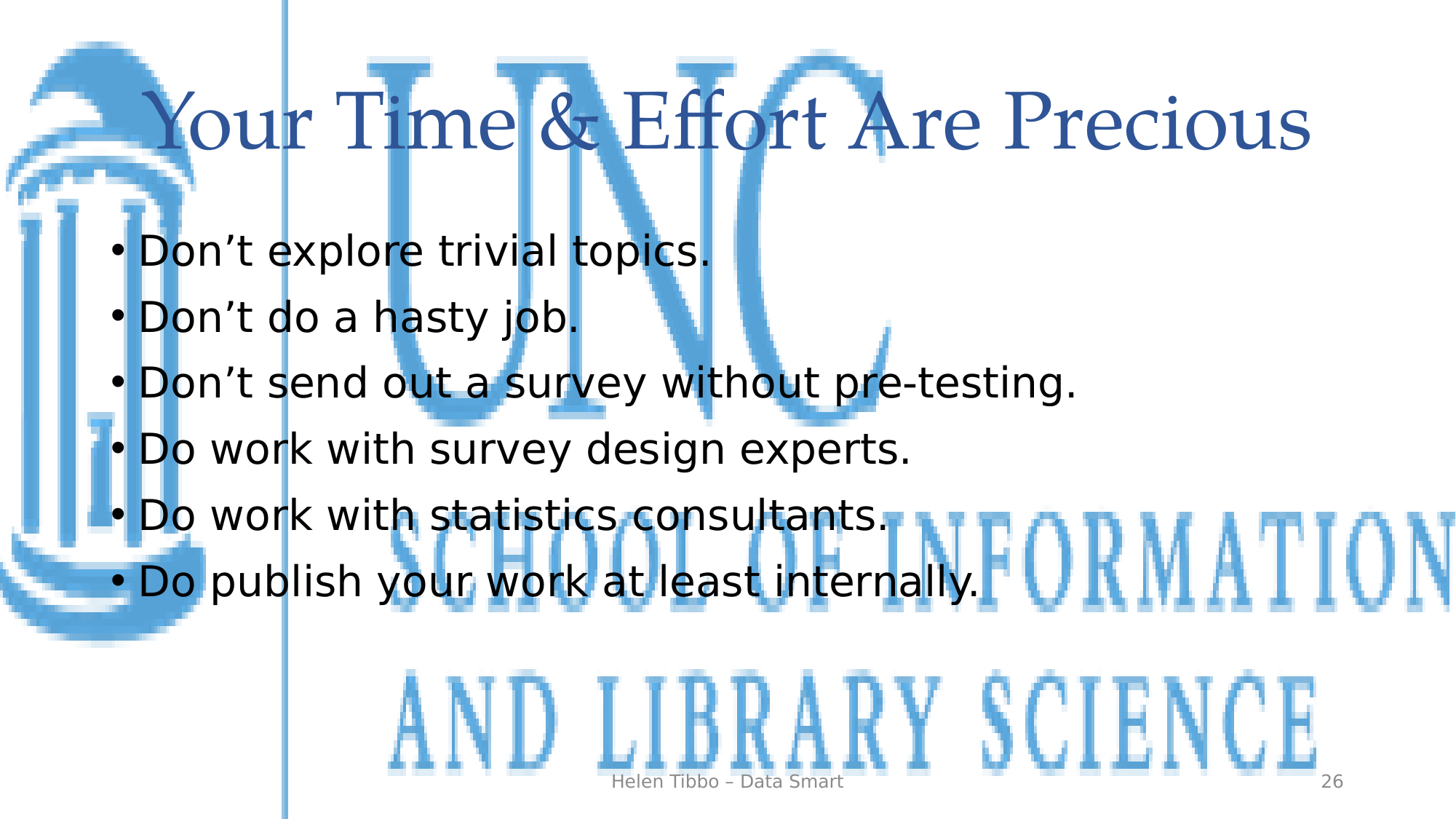

# Your Time & Effort Are Precious
Don’t explore trivial topics.
Don’t do a hasty job.
Don’t send out a survey without pre-testing.
Do work with survey design experts.
Do work with statistics consultants.
Do publish your work at least internally.
Helen Tibbo – Data Smart
26